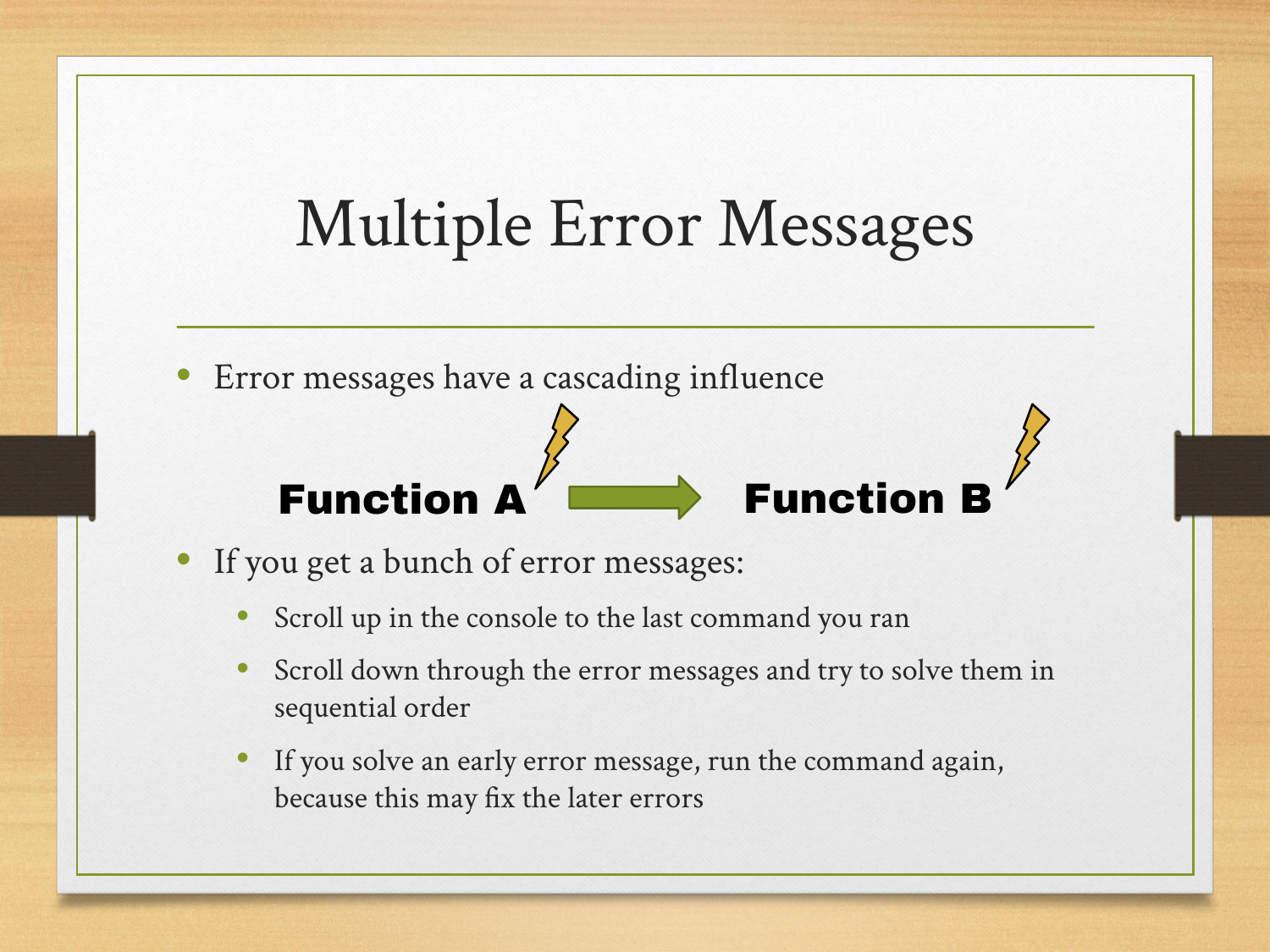

# Multiple Error Messages
Error messages have a cascading influence

If you get a bunch of error messages:
Scroll up in the console to the last command you ran
Scroll down through the error messages and try to solve them in sequential order
If you solve an early error message, run the command again, because this may fix the later errors

Function B
Function A